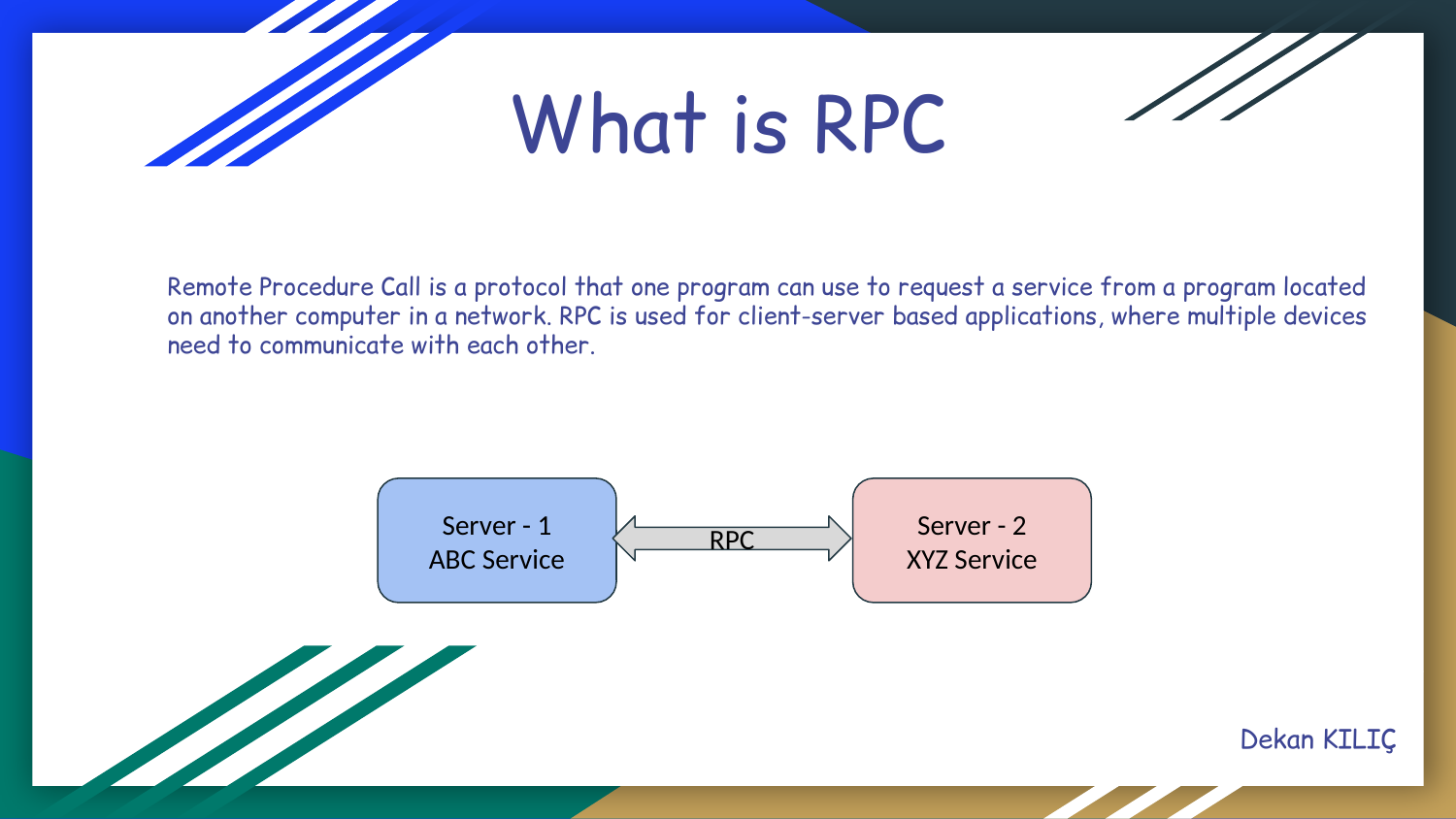

What is RPC

Remote Procedure Call is a protocol that one program can use to request a service from a program located on another computer in a network. RPC is used for client-server based applications, where multiple devices need to communicate with each other.
Server - 1
ABC Service
Server - 2
XYZ Service
RPC
Dekan KILIÇ